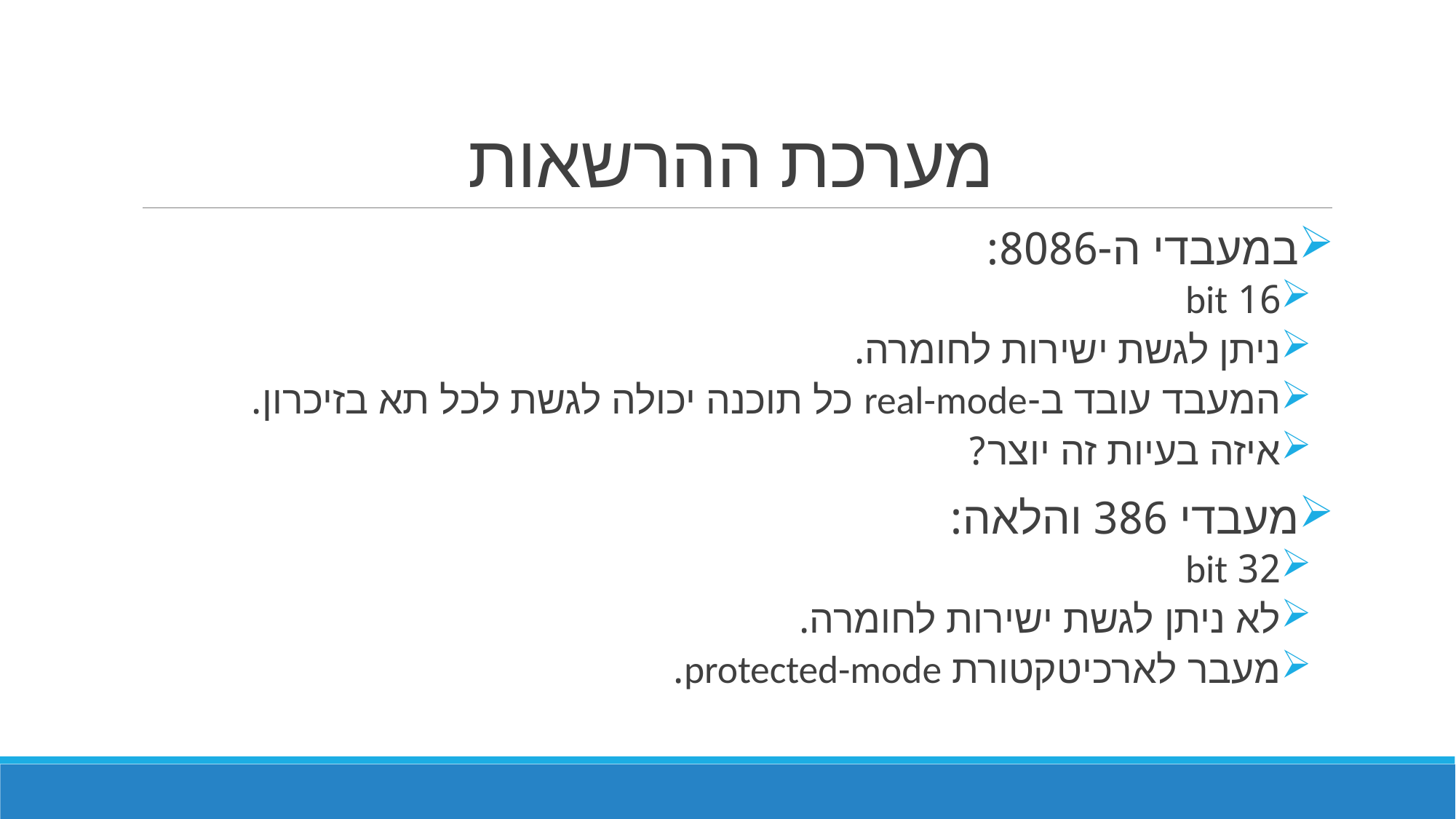

# מערכת ההרשאות
במעבדי ה-8086:
16 bit
ניתן לגשת ישירות לחומרה.
המעבד עובד ב-real-mode כל תוכנה יכולה לגשת לכל תא בזיכרון.
איזה בעיות זה יוצר?
מעבדי 386 והלאה:
32 bit
לא ניתן לגשת ישירות לחומרה.
מעבר לארכיטקטורת protected-mode.